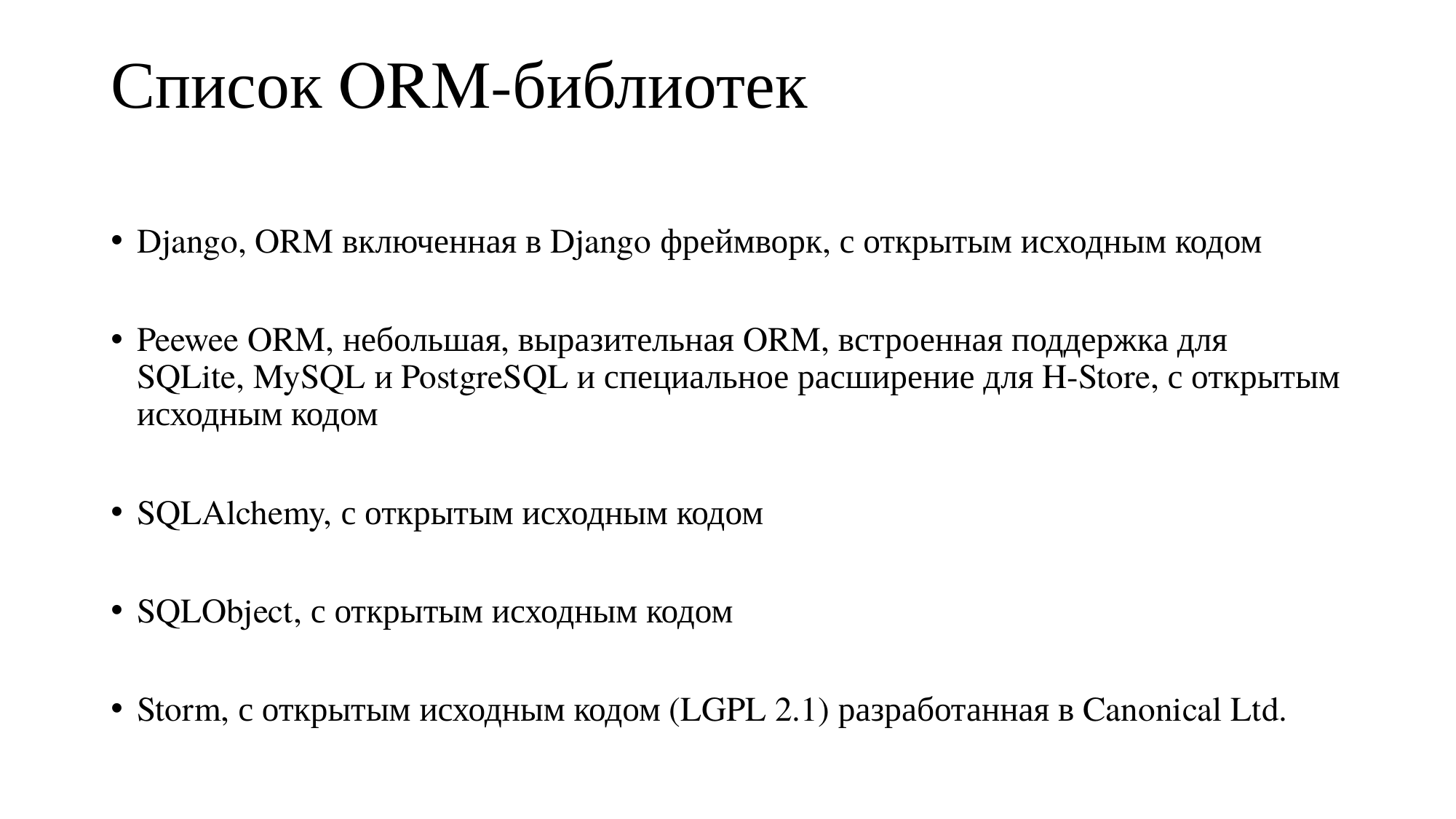

# Список ORM-библиотек

Django, ORM включенная в Django фреймворк, с открытым исходным кодом

Peewee ORM, небольшая, выразительная ORM, встроенная поддержка для SQLite, MySQL и PostgreSQL и специальное расширение для H-Store, с открытым исходным кодом

SQLAlchemy, с открытым исходным кодом

SQLObject, с открытым исходным кодом

Storm, с открытым исходным кодом (LGPL 2.1) разработанная в Canonical Ltd.